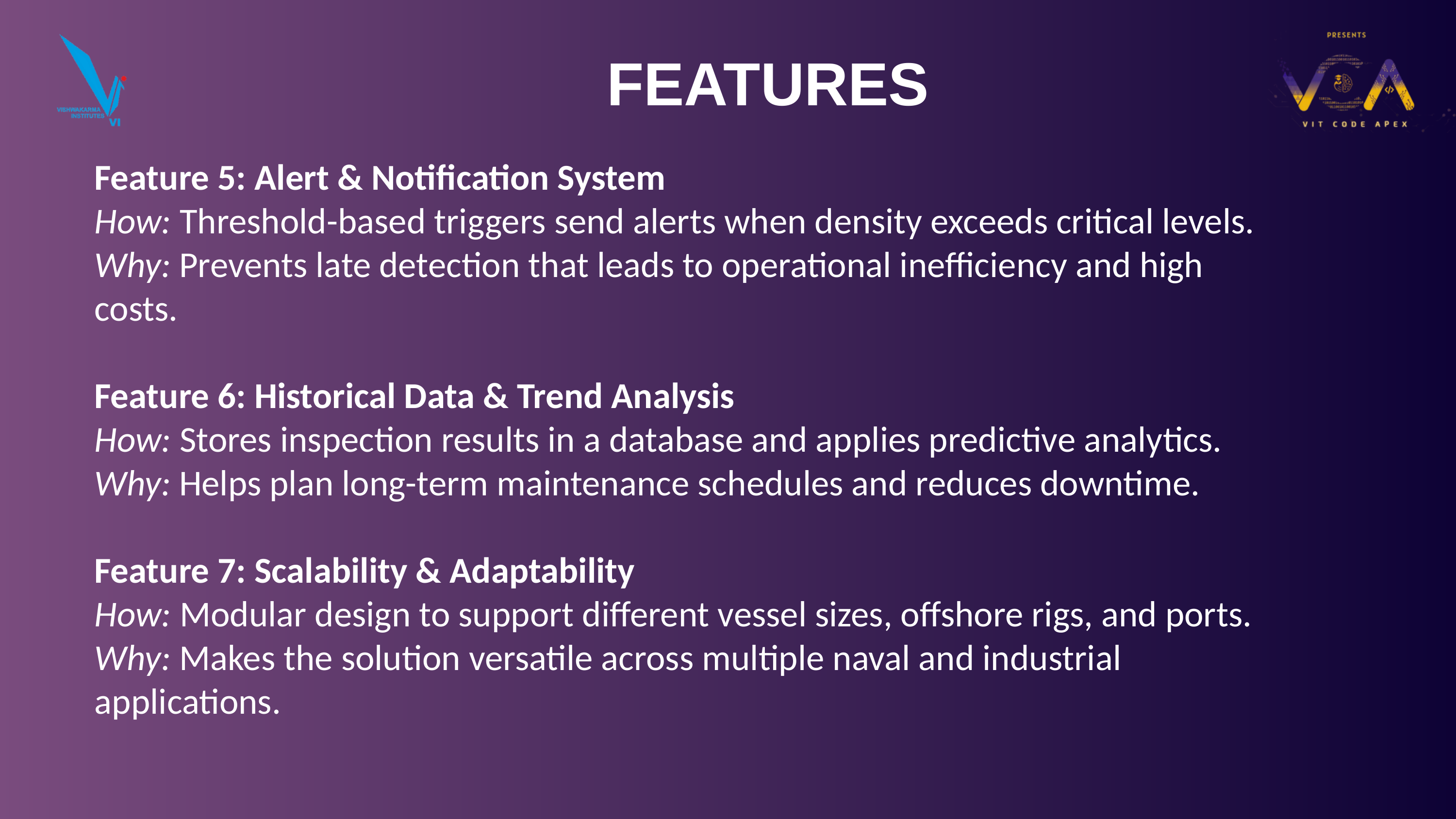

FEATURES

Feature 5: Alert & Notification System
How: Threshold-based triggers send alerts when density exceeds critical levels.
Why: Prevents late detection that leads to operational inefficiency and high costs.

Feature 6: Historical Data & Trend Analysis
How: Stores inspection results in a database and applies predictive analytics.
Why: Helps plan long-term maintenance schedules and reduces downtime.

Feature 7: Scalability & Adaptability
How: Modular design to support different vessel sizes, offshore rigs, and ports.
Why: Makes the solution versatile across multiple naval and industrial applications.